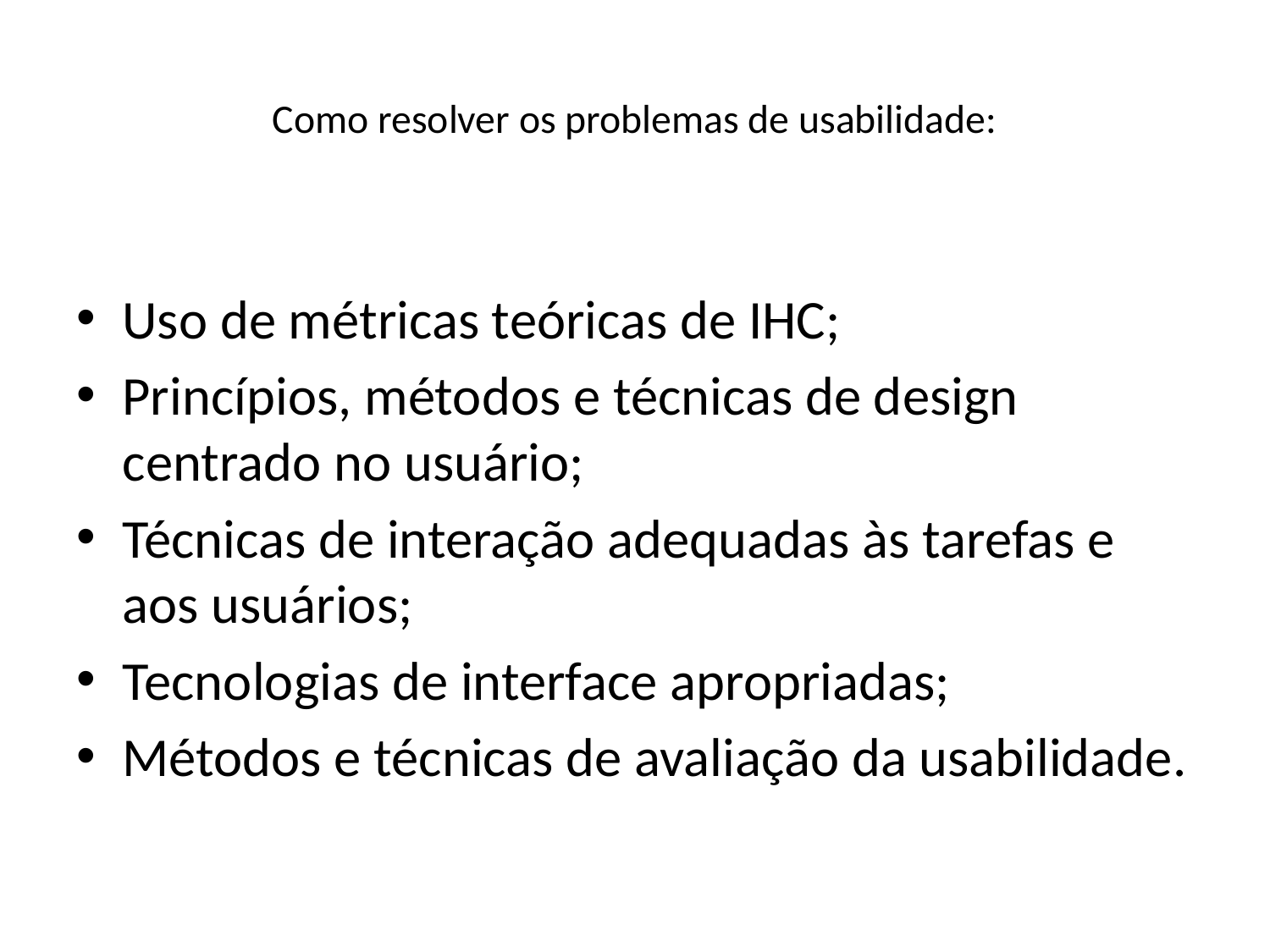

# Como resolver os problemas de usabilidade:
Uso de métricas teóricas de IHC;
Princípios, métodos e técnicas de design centrado no usuário;
Técnicas de interação adequadas às tarefas e aos usuários;
Tecnologias de interface apropriadas;
Métodos e técnicas de avaliação da usabilidade.